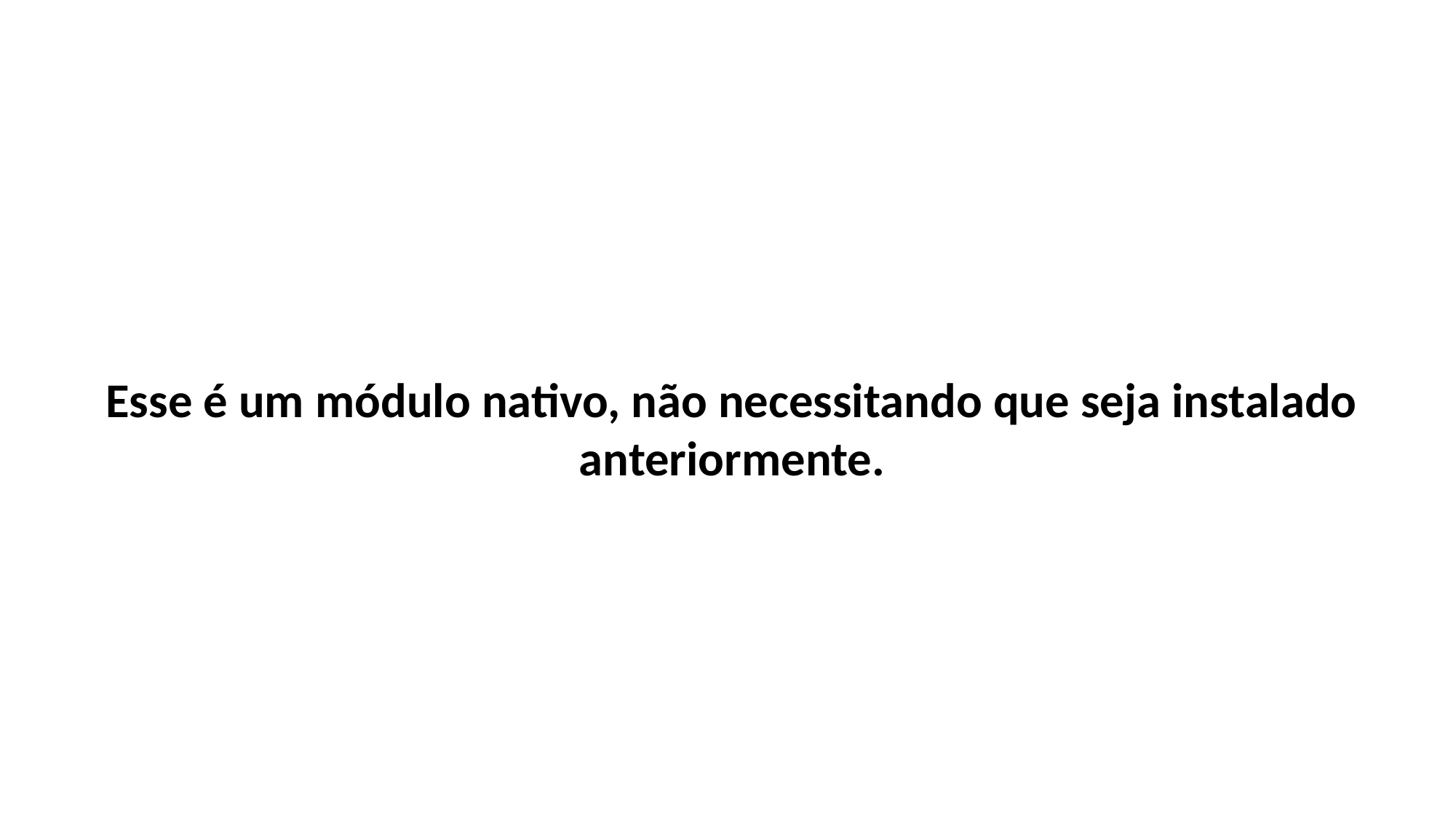

Esse é um módulo nativo, não necessitando que seja instalado anteriormente.